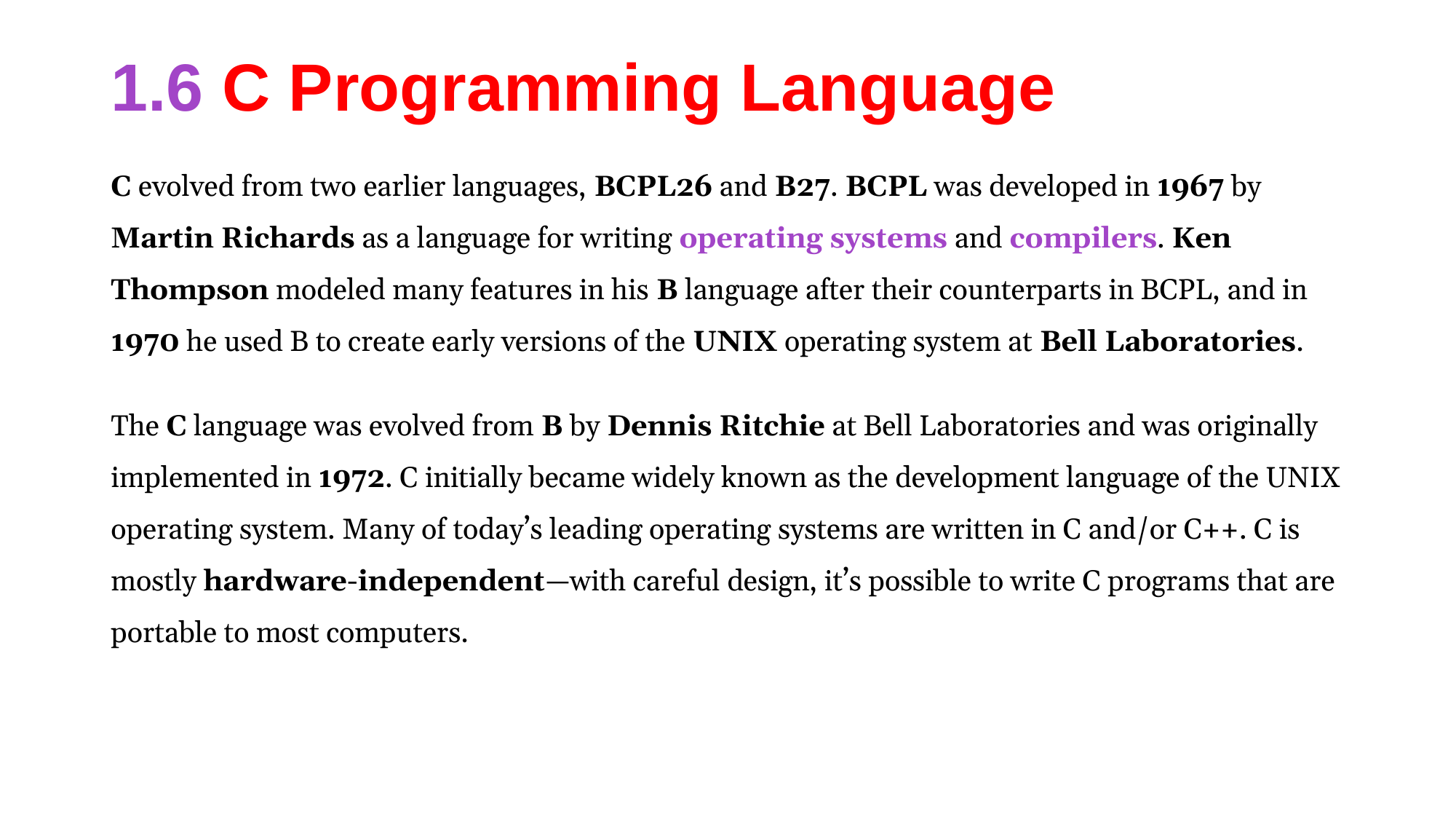

# 1.6 C Programming Language
C evolved from two earlier languages, BCPL26 and B27. BCPL was developed in 1967 by Martin Richards as a language for writing operating systems and compilers. Ken Thompson modeled many features in his B language after their counterparts in BCPL, and in 1970 he used B to create early versions of the UNIX operating system at Bell Laboratories.

The C language was evolved from B by Dennis Ritchie at Bell Laboratories and was originally implemented in 1972. C initially became widely known as the development language of the UNIX operating system. Many of today’s leading operating systems are written in C and/or C++. C is mostly hardware-independent—with careful design, it’s possible to write C programs that are portable to most computers.